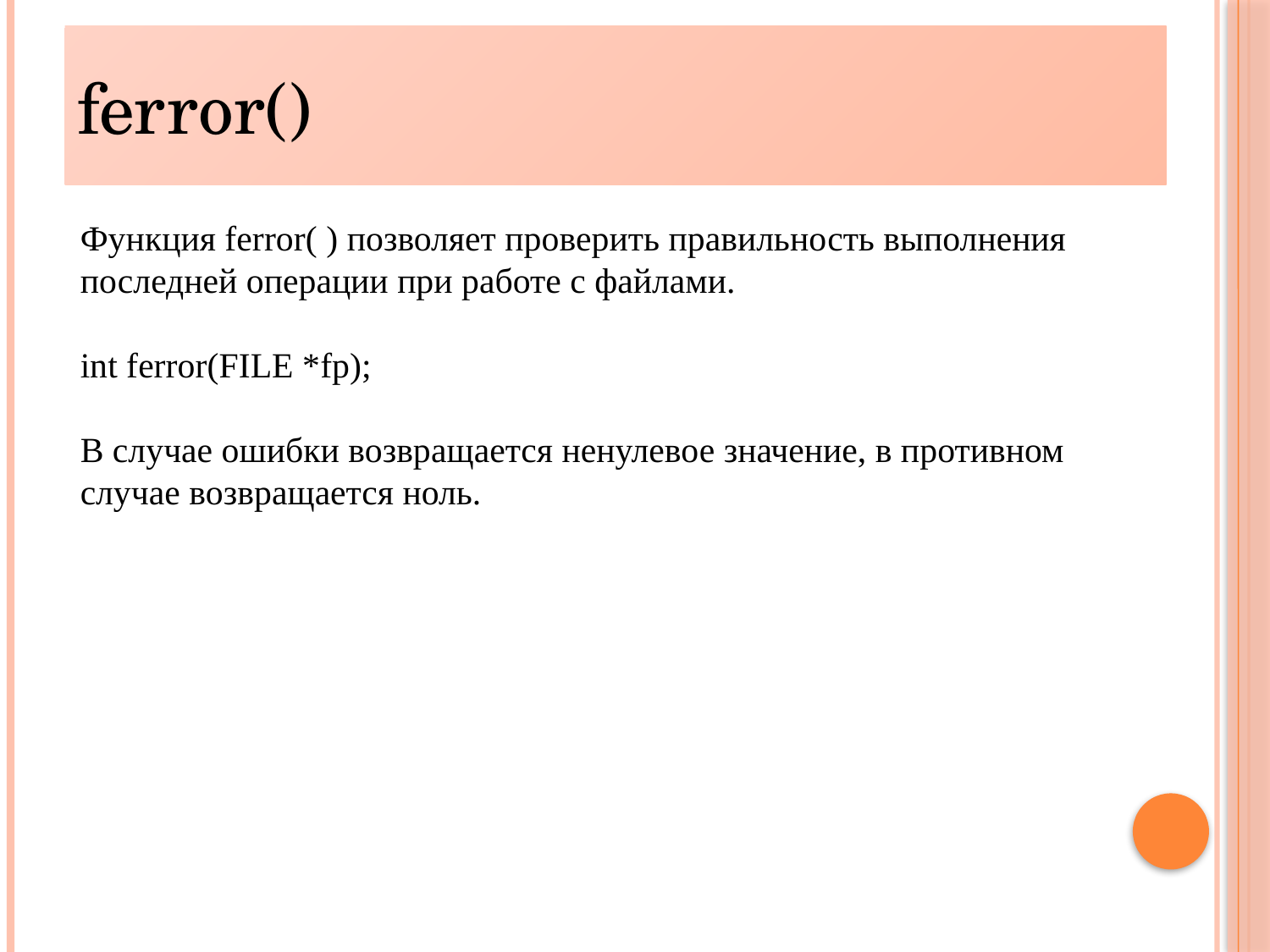

ferror()
17
Функция ferror( ) позволяет проверить правильность выполнения последней операции при работе с файлами.

int ferror(FILE *fp);

В случае ошибки возвращается ненулевое значение, в противном случае возвращается ноль.